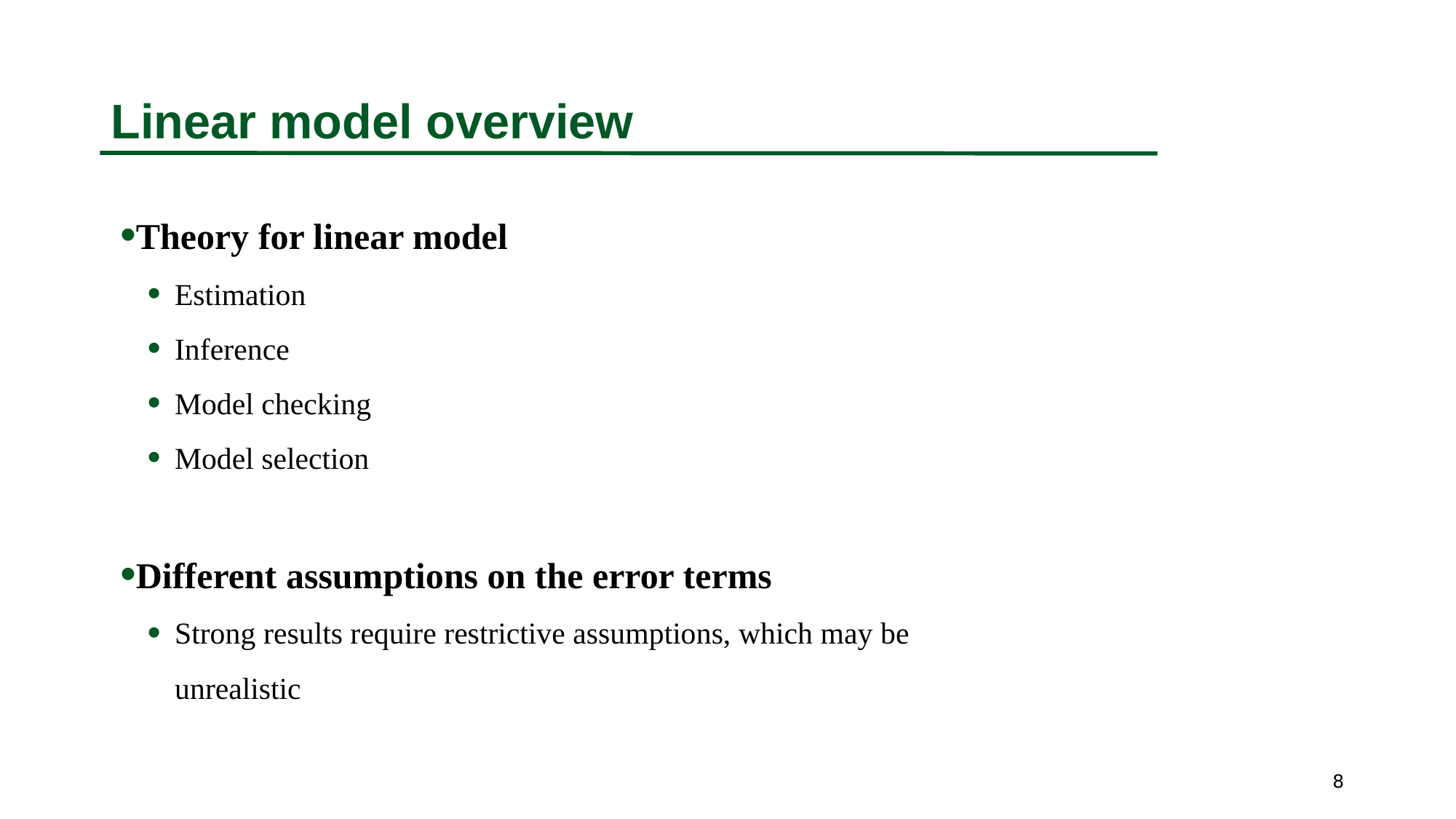

# Linear model overview

Theory for linear model
Estimation
Inference
Model checking
Model selection

Different assumptions on the error terms
Strong results require restrictive assumptions, which may be unrealistic

8